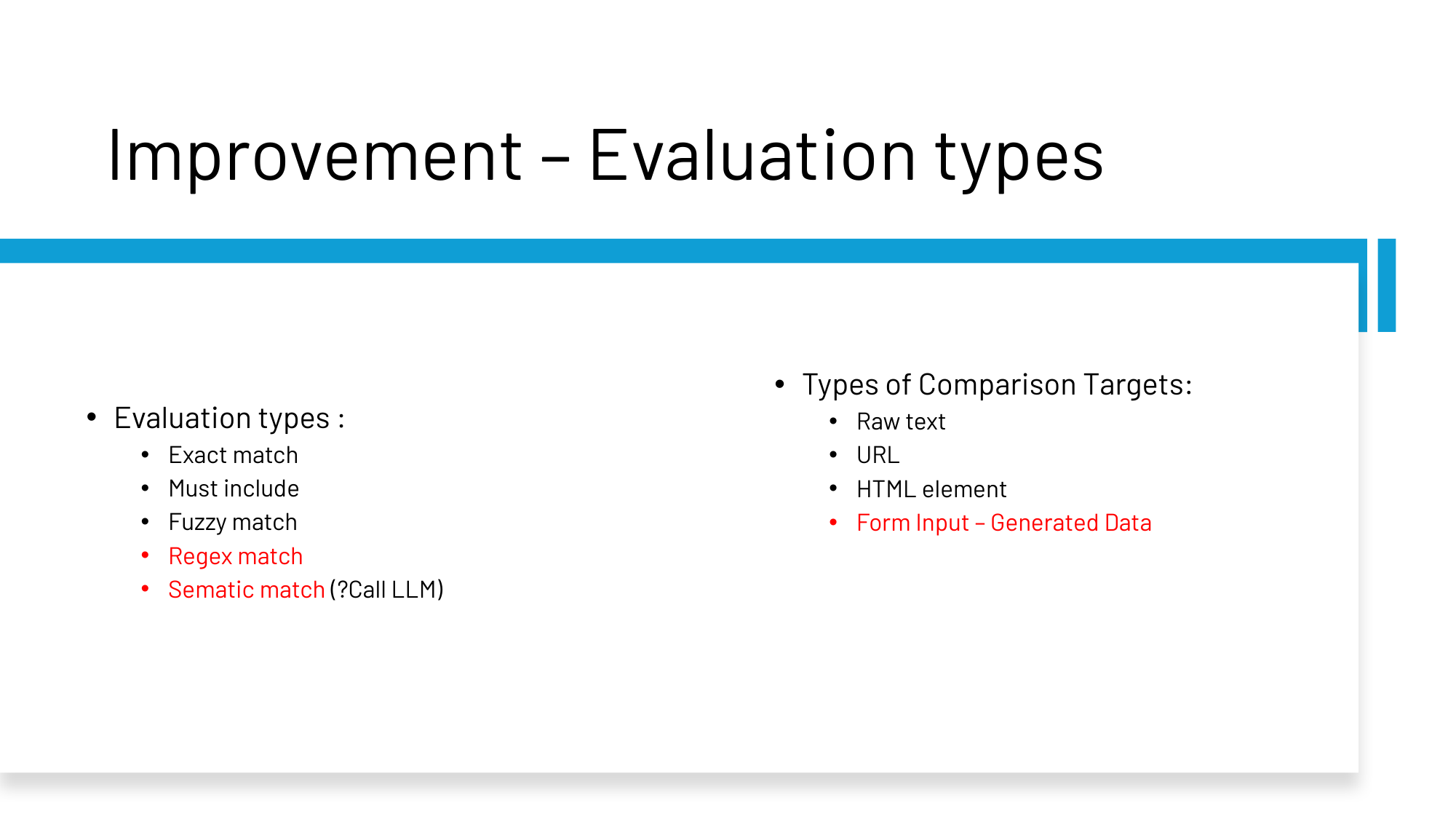

# Improvement – Evaluation types

Types of Comparison Targets:
Raw text
URL
HTML element
Form Input – Generated Data

Evaluation types :
Exact match
Must include
Fuzzy match
Regex match
Sematic match (?Call LLM)